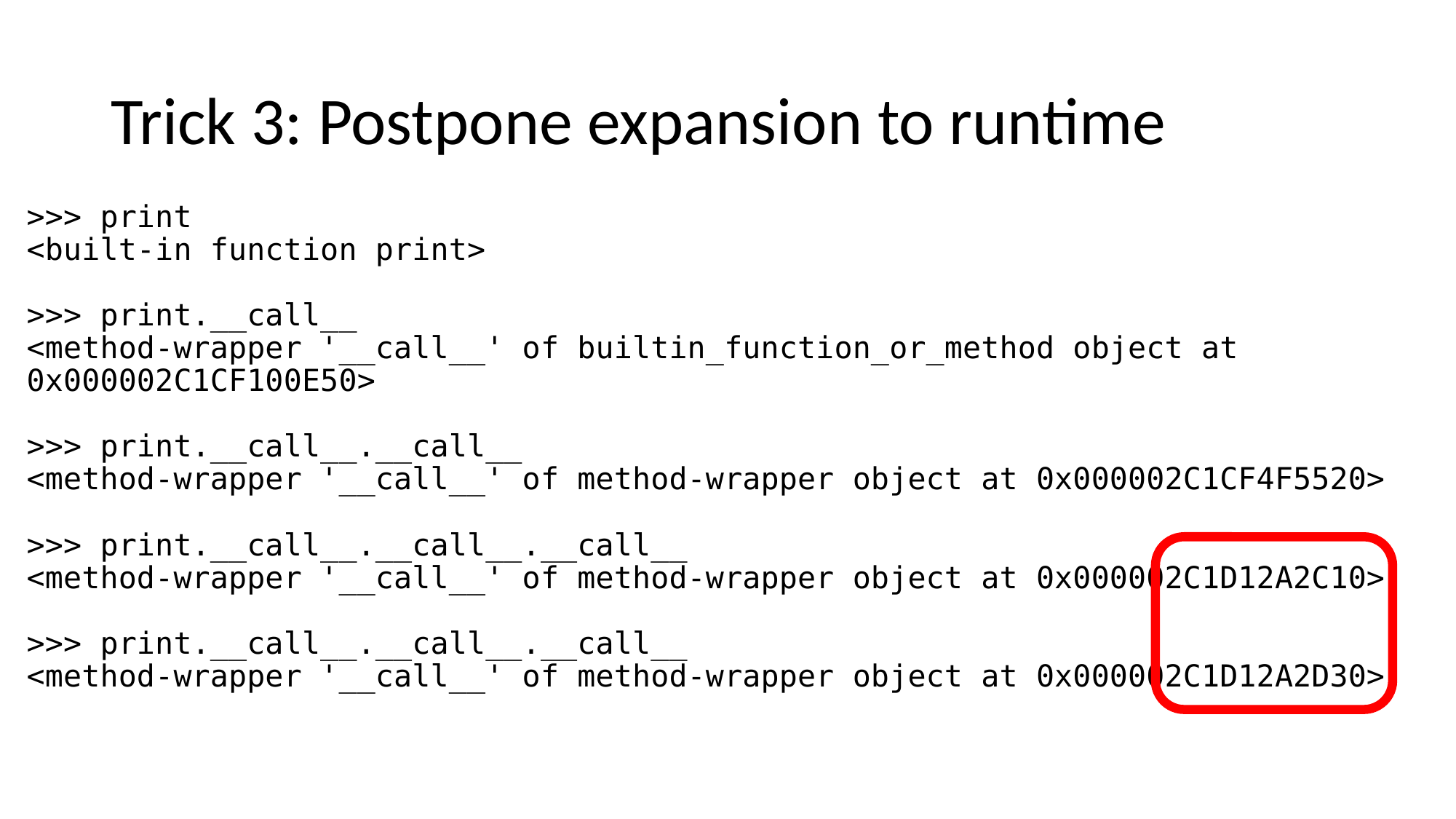

# Trick 3: Postpone expansion to runtime
>>> print
<built-in function print>

>>> print.__call__
<method-wrapper '__call__' of builtin_function_or_method object at 0x000002C1CF100E50>

>>> print.__call__.__call__
<method-wrapper '__call__' of method-wrapper object at 0x000002C1CF4F5520>

>>> print.__call__.__call__.__call__
<method-wrapper '__call__' of method-wrapper object at 0x000002C1D12A2C10>

>>> print.__call__.__call__.__call__
<method-wrapper '__call__' of method-wrapper object at 0x000002C1D12A2D30>